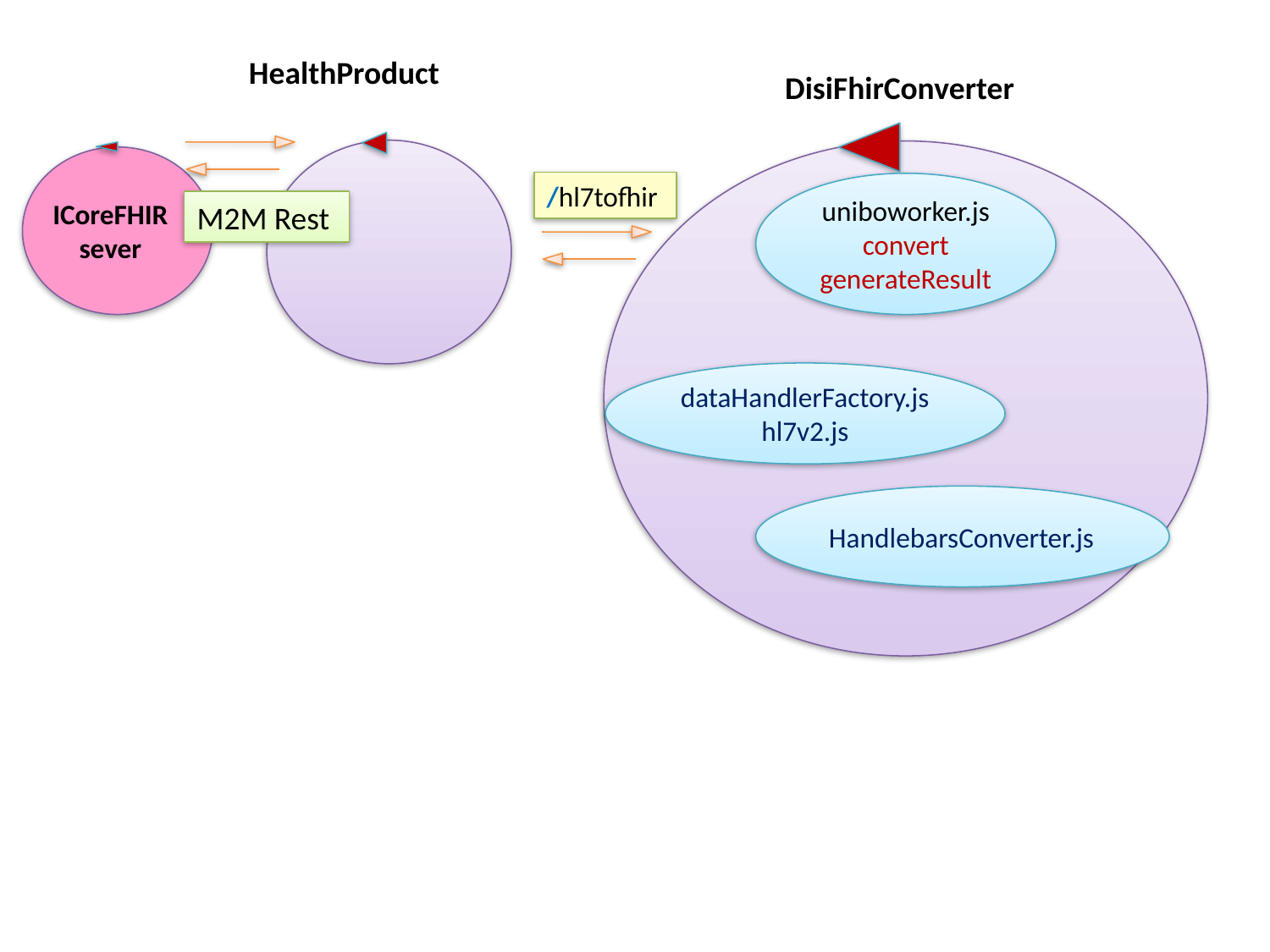

HealthProduct
DisiFhirConverter

ICoreFHIR
sever

/hl7tofhir
uniboworker.js
convert
generateResult
M2M Rest

dataHandlerFactory.js
hl7v2.js
HandlebarsConverter.js